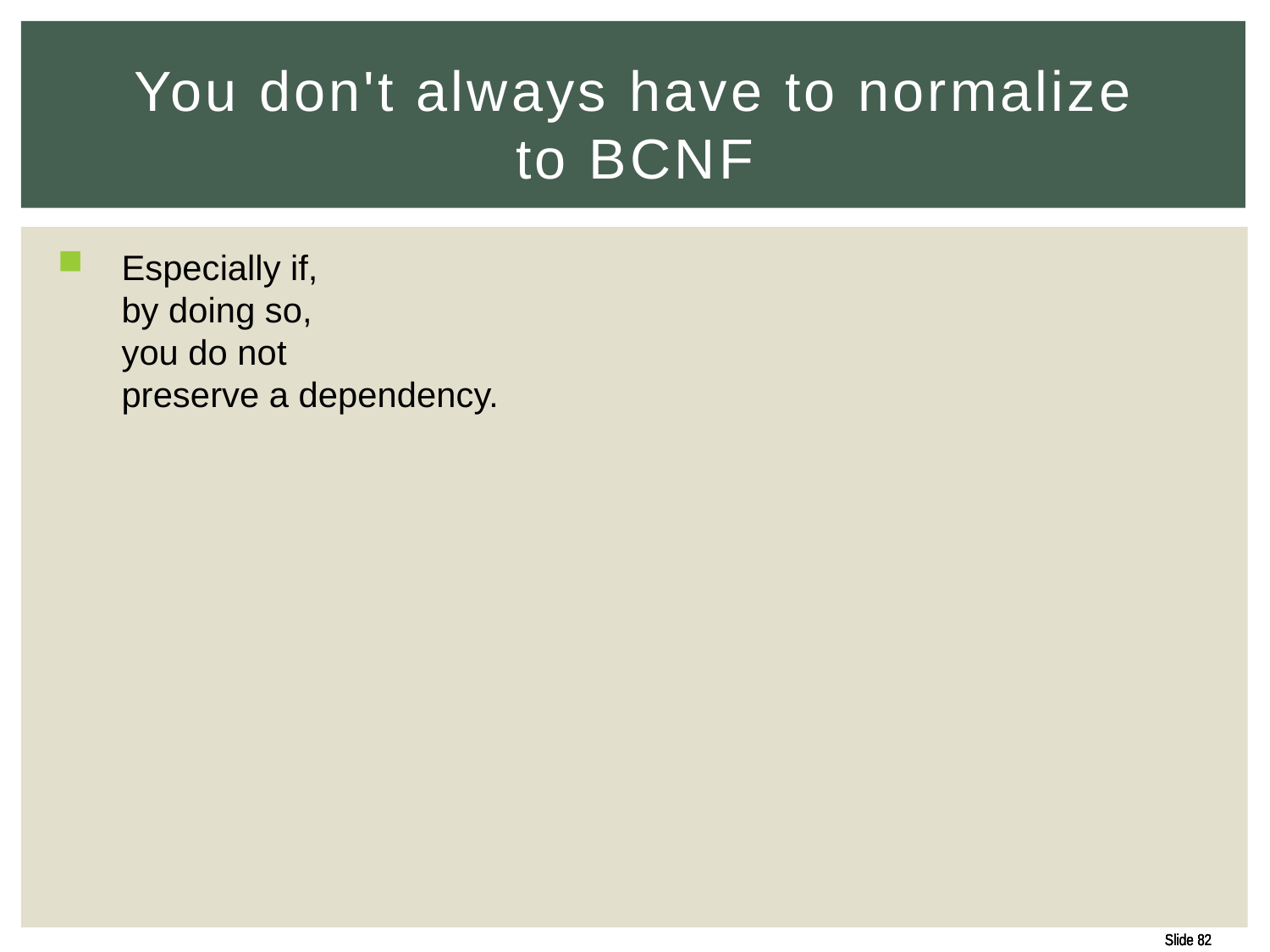

# You don't always have to normalize to BCNF
Especially if,
by doing so,
you do not
preserve a dependency.